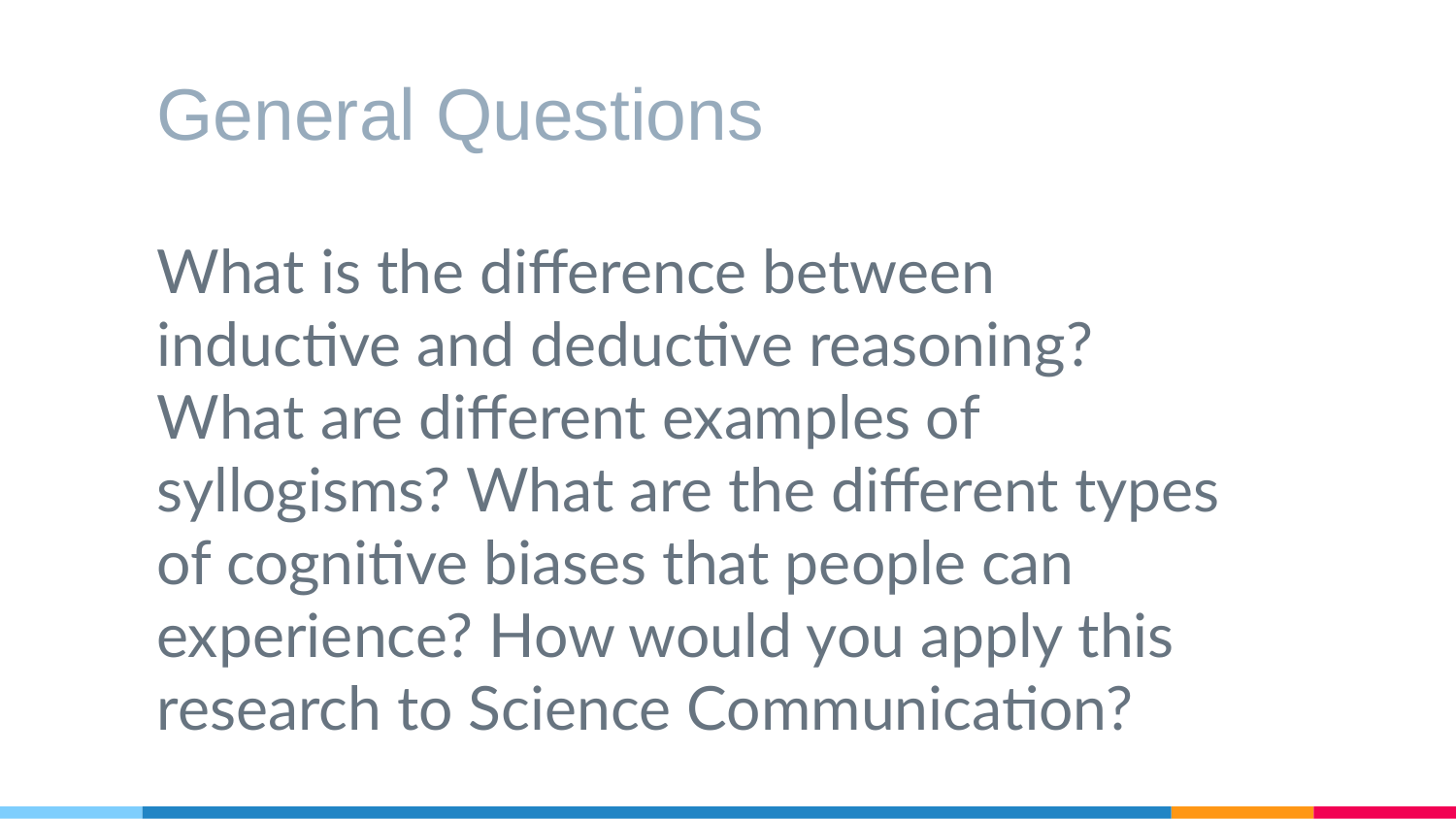

# General Questions
What is the difference between inductive and deductive reasoning? What are different examples of syllogisms? What are the different types of cognitive biases that people can experience? How would you apply this research to Science Communication?